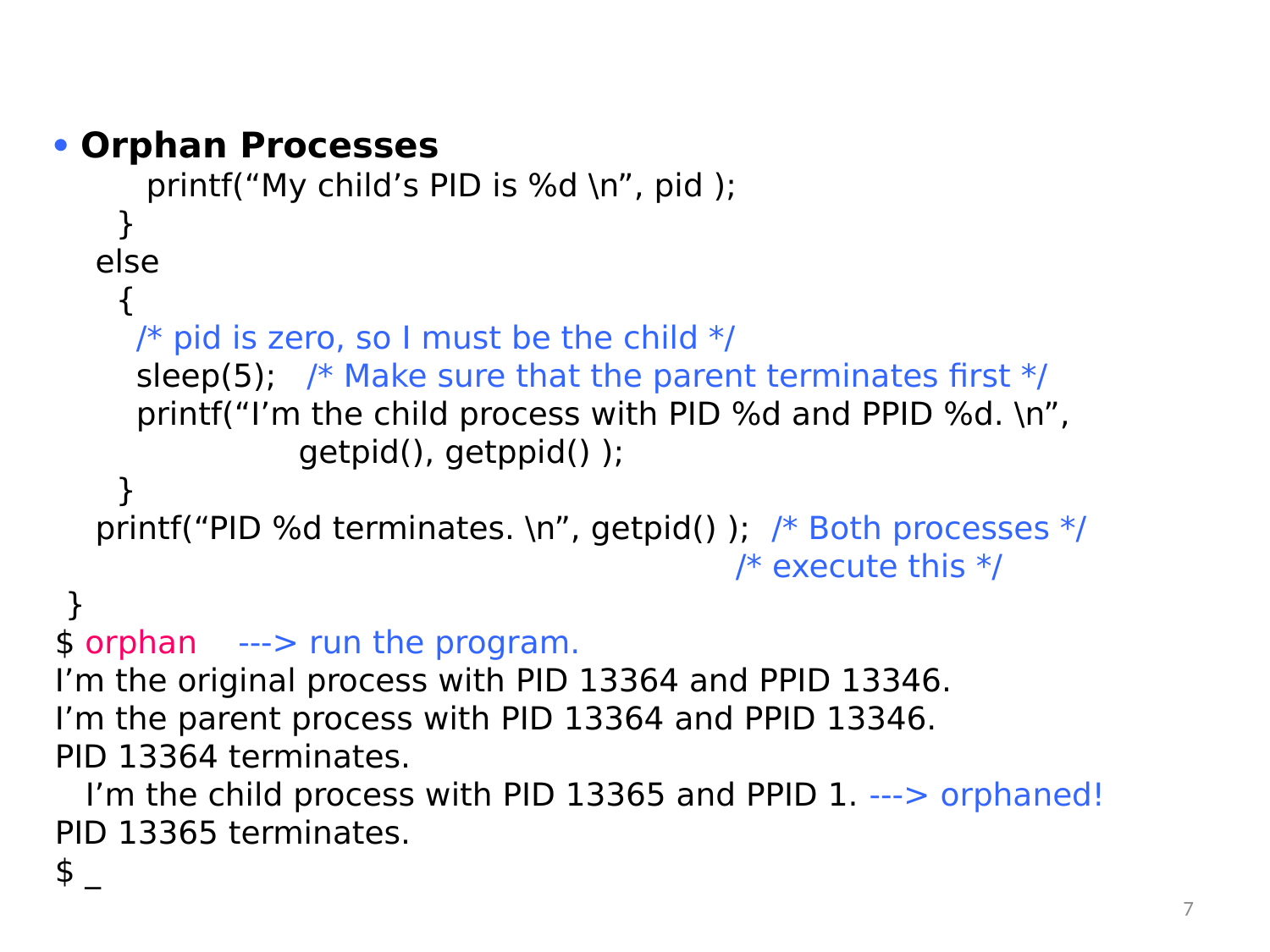

• Orphan Processes
         printf(“My child’s PID is %d \n”, pid );
      }
    else
      {
        /* pid is zero, so I must be the child */
        sleep(5);   /* Make sure that the parent terminates first */
        printf(“I’m the child process with PID %d and PPID %d. \n”,
                        getpid(), getppid() );
      }
    printf(“PID %d terminates. \n”, getpid() );  /* Both processes */
                                                                   /* execute this */
 }
$ orphan    ---> run the program.
I’m the original process with PID 13364 and PPID 13346.
I’m the parent process with PID 13364 and PPID 13346.
PID 13364 terminates.
   I’m the child process with PID 13365 and PPID 1. ---> orphaned!
PID 13365 terminates.
$ _
# 7